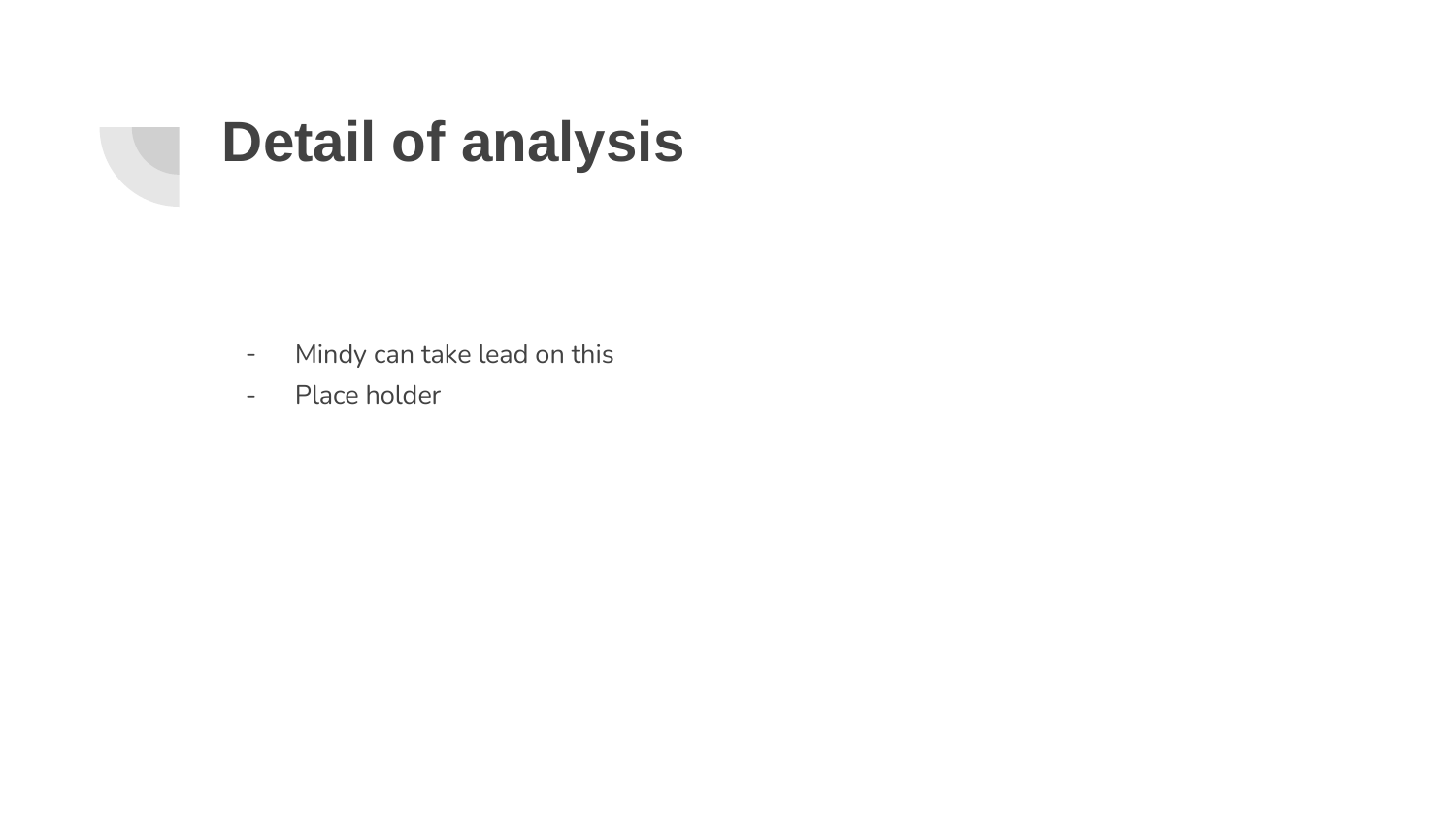

# Detail of analysis
Mindy can take lead on this
Place holder